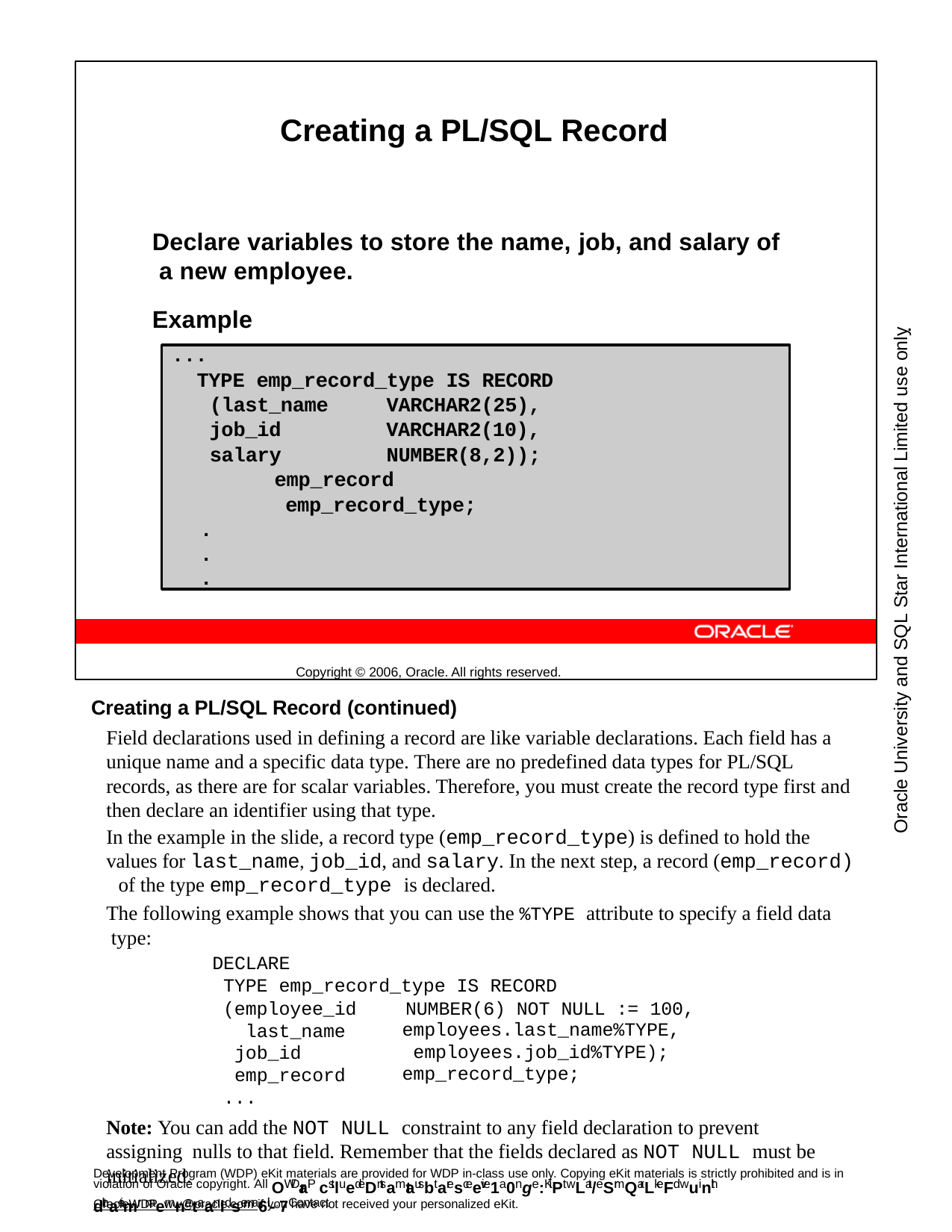

Creating a PL/SQL Record

Declare variables to store the name, job, and salary of  a new employee.
Example

Copyright © 2006, Oracle. All rights reserved.
Oracle University and SQL Star International Limited use onlyฺ
...
TYPE emp_record_type IS RECORD  (last_name		VARCHAR2(25),  job_id	VARCHAR2(10),
salary	NUMBER(8,2));  emp_record		emp_record_type;
...

Creating a PL/SQL Record (continued)
Field declarations used in defining a record are like variable declarations. Each field has a  unique name and a specific data type. There are no predefined data types for PL/SQL  records, as there are for scalar variables. Therefore, you must create the record type first and  then declare an identifier using that type.
In the example in the slide, a record type (emp_record_type) is defined to hold the  values for last_name, job_id, and salary. In the next step, a record (emp_record)  of the type emp_record_type is declared.
The following example shows that you can use the %TYPE attribute to specify a field data  type:
DECLARE
TYPE emp_record_type IS RECORD
(employee_id  last_name  job_id  emp_record
...
NUMBER(6) NOT NULL := 100,
employees.last_name%TYPE,  employees.job_id%TYPE);  emp_record_type;
Note: You can add the NOT NULL constraint to any field declaration to prevent assigning  nulls to that field. Remember that the fields declared as NOT NULL must be initialized.
Development Program (WDP) eKit materials are provided for WDP in-class use only. Copying eKit materials is strictly prohibited and is in
violation of Oracle copyright. All OWDraP cstluedeDntsamtausbt aresceeive1a0nge:KiPt wLat/eSrmQarLkeFd wuinth dthaeimr naemnetaanldsema6il-. 7Contact
OracleWDP_ww@oracle.com if you have not received your personalized eKit.